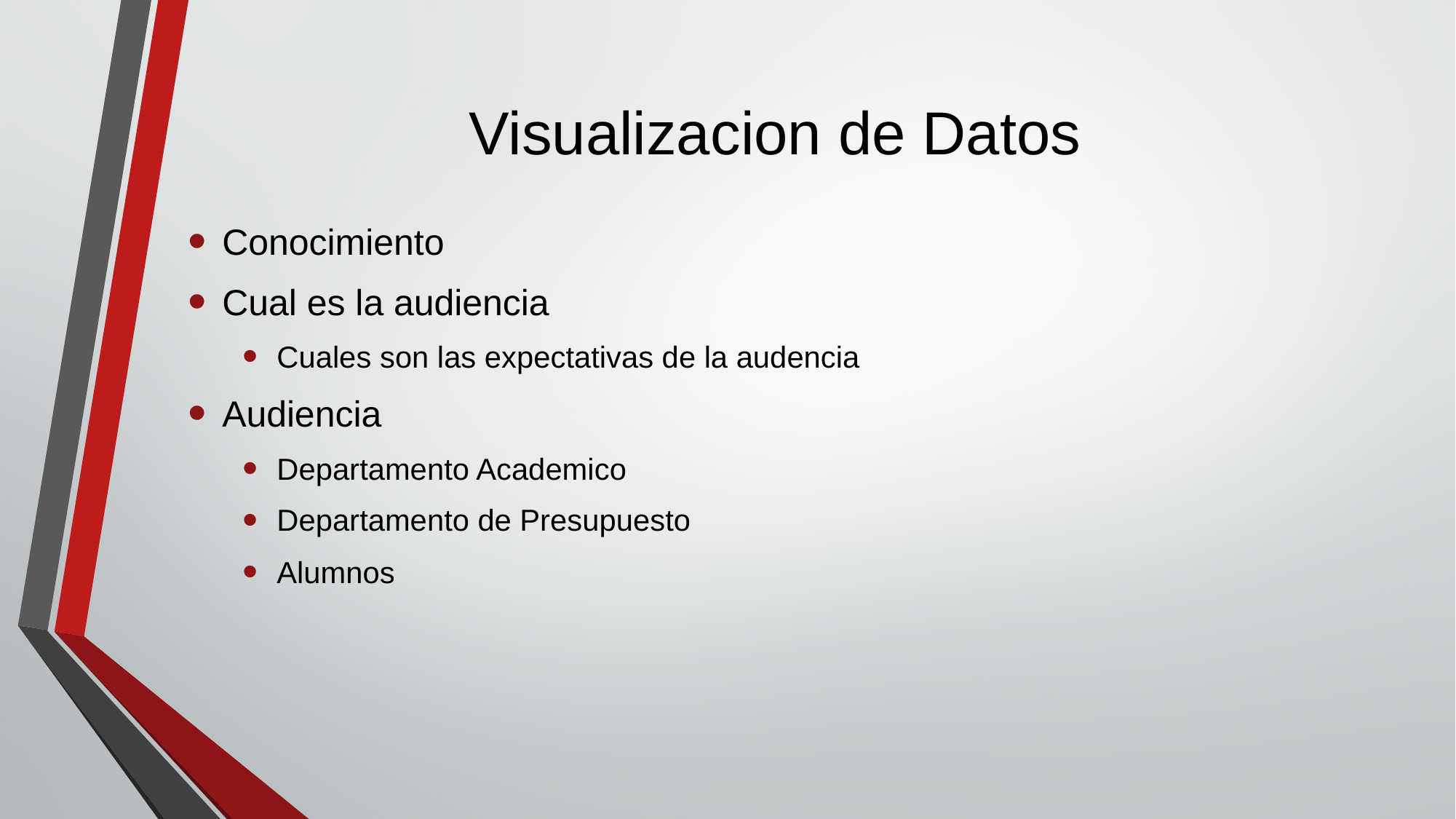

# Visualizacion de Datos
Conocimiento
Cual es la audiencia
Cuales son las expectativas de la audencia
Audiencia
Departamento Academico
Departamento de Presupuesto
Alumnos